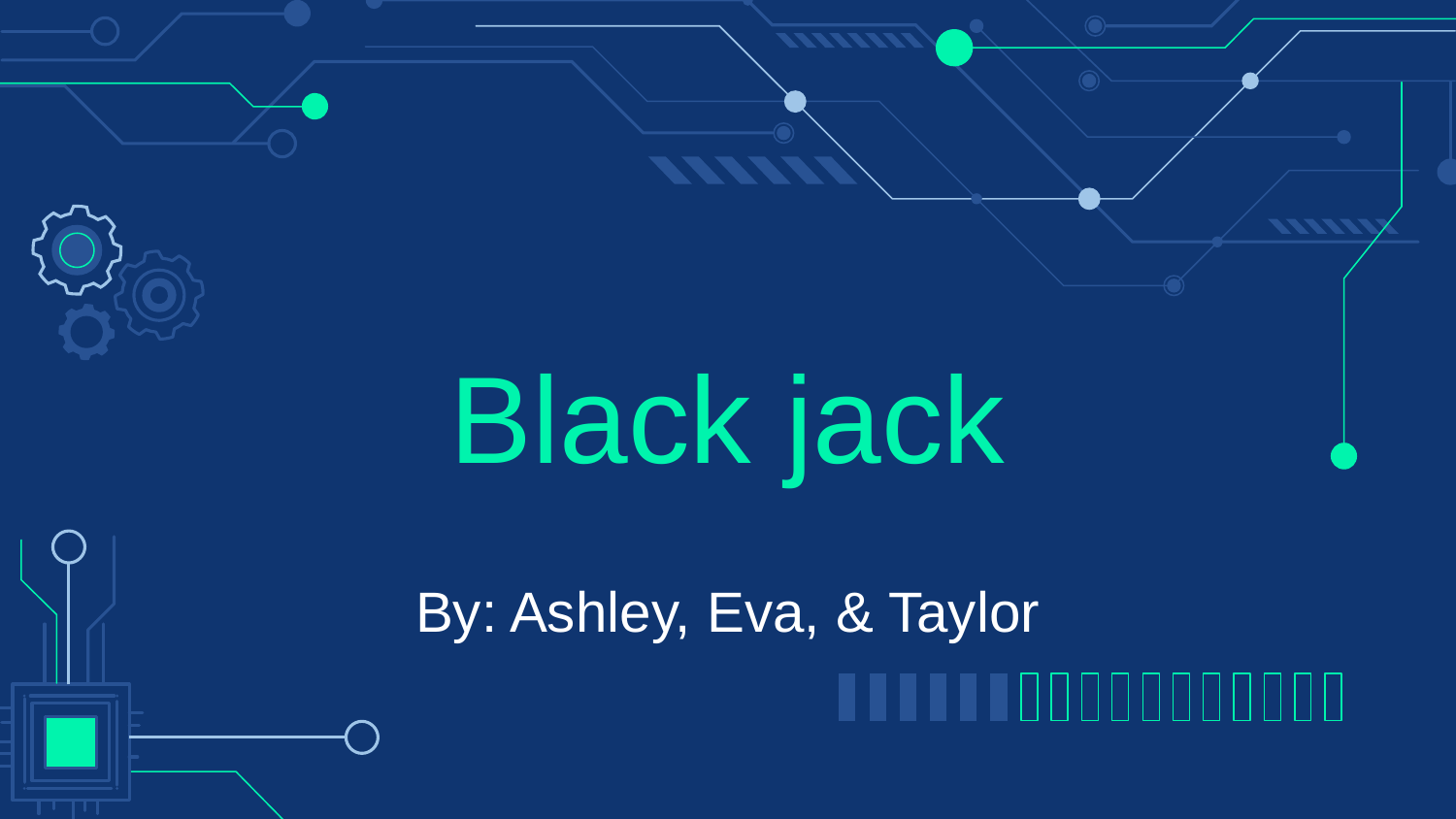

# Black jack
By: Ashley, Eva, & Taylor